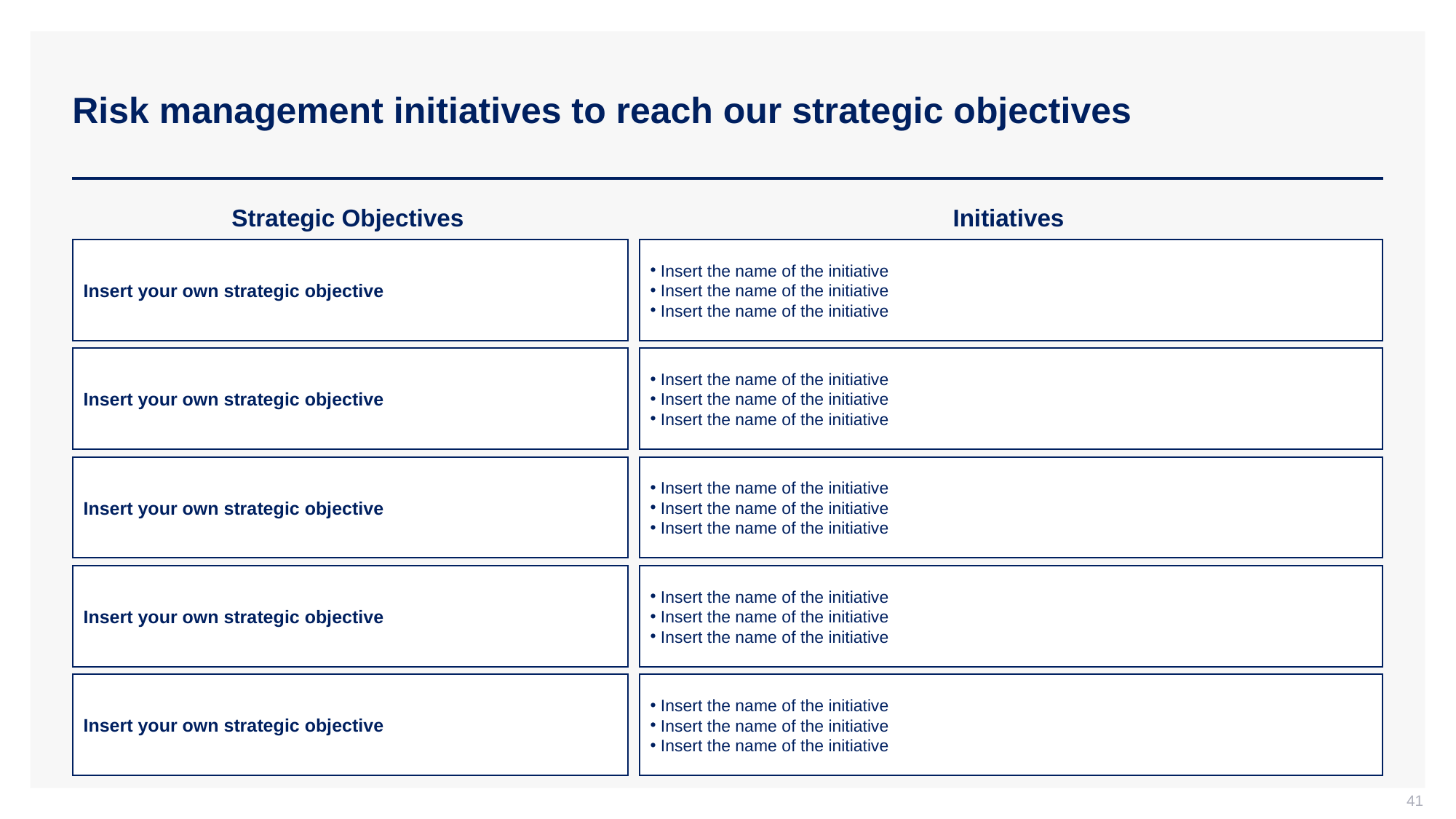

# Risk management initiatives to reach our strategic objectives
Strategic Objectives
Initiatives
Insert your own strategic objective
Insert the name of the initiative
Insert the name of the initiative
Insert the name of the initiative
Insert your own strategic objective
Insert the name of the initiative
Insert the name of the initiative
Insert the name of the initiative
Insert your own strategic objective
Insert the name of the initiative
Insert the name of the initiative
Insert the name of the initiative
Insert your own strategic objective
Insert the name of the initiative
Insert the name of the initiative
Insert the name of the initiative
Insert your own strategic objective
Insert the name of the initiative
Insert the name of the initiative
Insert the name of the initiative
41